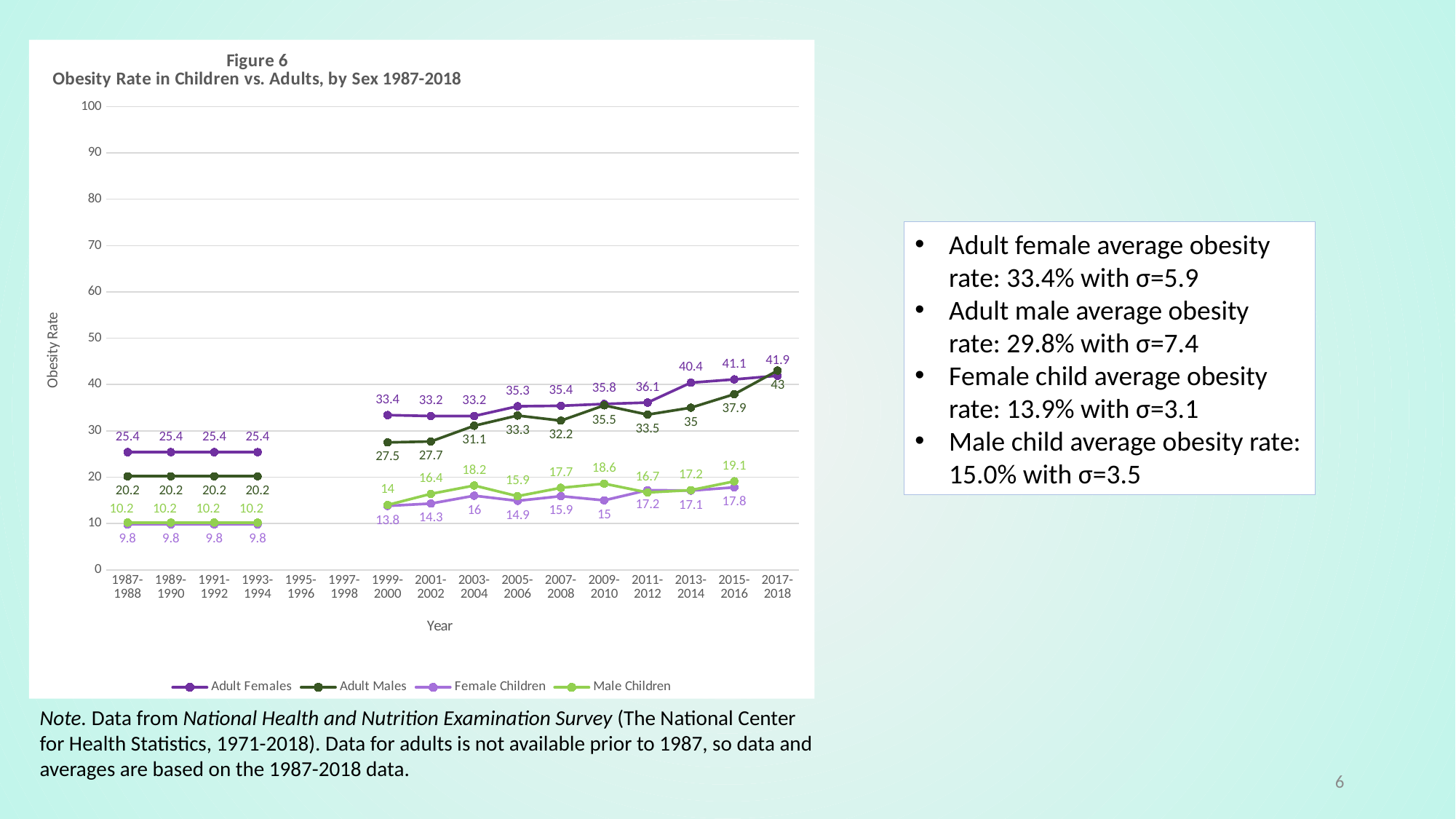

### Chart: Figure 6
Obesity Rate in Children vs. Adults, by Sex 1987-2018

| Category |  |  |  |  |
|---|---|---|---|---|
| 1987-1988 | 25.4 | 20.2 | 9.8 | 10.2 |
| 1989-1990 | 25.4 | 20.2 | 9.8 | 10.2 |
| 1991-1992 | 25.4 | 20.2 | 9.8 | 10.2 |
| 1993-1994 | 25.4 | 20.2 | 9.8 | 10.2 |
| 1995-1996 | None | None | None | None |
| 1997-1998 | None | None | None | None |
| 1999-2000 | 33.4 | 27.5 | 13.8 | 14.0 |
| 2001-2002 | 33.2 | 27.7 | 14.3 | 16.4 |
| 2003-2004 | 33.2 | 31.1 | 16.0 | 18.2 |
| 2005-2006 | 35.3 | 33.3 | 14.9 | 15.9 |
| 2007-2008 | 35.4 | 32.2 | 15.9 | 17.7 |
| 2009-2010 | 35.8 | 35.5 | 15.0 | 18.6 |
| 2011-2012 | 36.1 | 33.5 | 17.2 | 16.7 |
| 2013-2014 | 40.4 | 35.0 | 17.1 | 17.2 |
| 2015-2016 | 41.1 | 37.9 | 17.8 | 19.1 |
| 2017-2018 | 41.9 | 43.0 | None | None |
Adult female average obesity rate: 33.4% with σ=5.9
Adult male average obesity rate: 29.8% with σ=7.4
Female child average obesity rate: 13.9% with σ=3.1
Male child average obesity rate: 15.0% with σ=3.5
Note. Data from National Health and Nutrition Examination Survey (The National Center for Health Statistics, 1971-2018). Data for adults is not available prior to 1987, so data and averages are based on the 1987-2018 data.
6